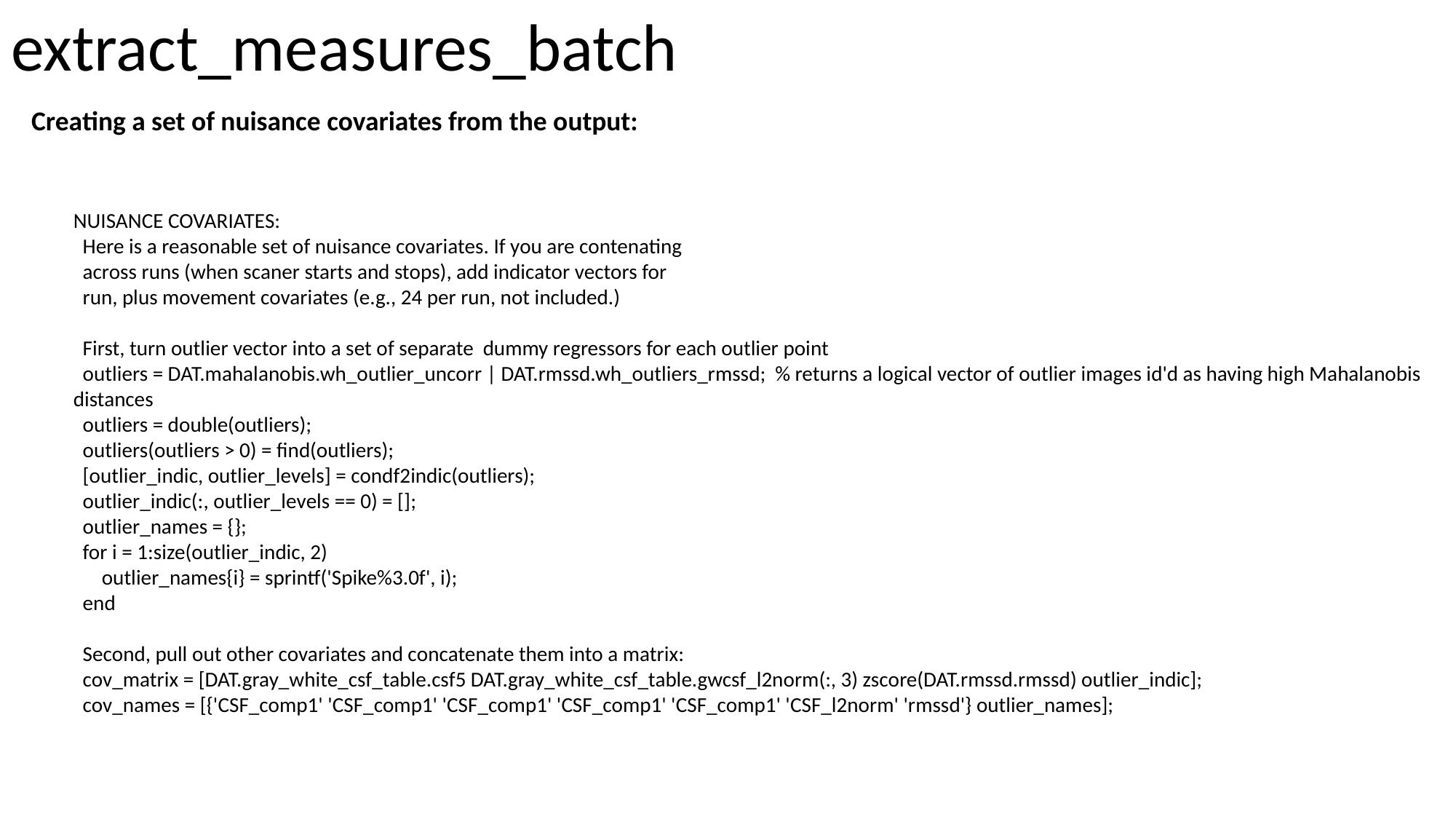

# extract_measures_batch
Creating a set of nuisance covariates from the output:
NUISANCE COVARIATES:
  Here is a reasonable set of nuisance covariates. If you are contenating
  across runs (when scaner starts and stops), add indicator vectors for
  run, plus movement covariates (e.g., 24 per run, not included.)

  First, turn outlier vector into a set of separate  dummy regressors for each outlier point
  outliers = DAT.mahalanobis.wh_outlier_uncorr | DAT.rmssd.wh_outliers_rmssd;  % returns a logical vector of outlier images id'd as having high Mahalanobis distances
  outliers = double(outliers);
  outliers(outliers > 0) = find(outliers);
  [outlier_indic, outlier_levels] = condf2indic(outliers);
  outlier_indic(:, outlier_levels == 0) = [];
  outlier_names = {};
  for i = 1:size(outlier_indic, 2)
      outlier_names{i} = sprintf('Spike%3.0f', i);
  end

  Second, pull out other covariates and concatenate them into a matrix:
  cov_matrix = [DAT.gray_white_csf_table.csf5 DAT.gray_white_csf_table.gwcsf_l2norm(:, 3) zscore(DAT.rmssd.rmssd) outlier_indic];
  cov_names = [{'CSF_comp1' 'CSF_comp1' 'CSF_comp1' 'CSF_comp1' 'CSF_comp1' 'CSF_l2norm' 'rmssd'} outlier_names];